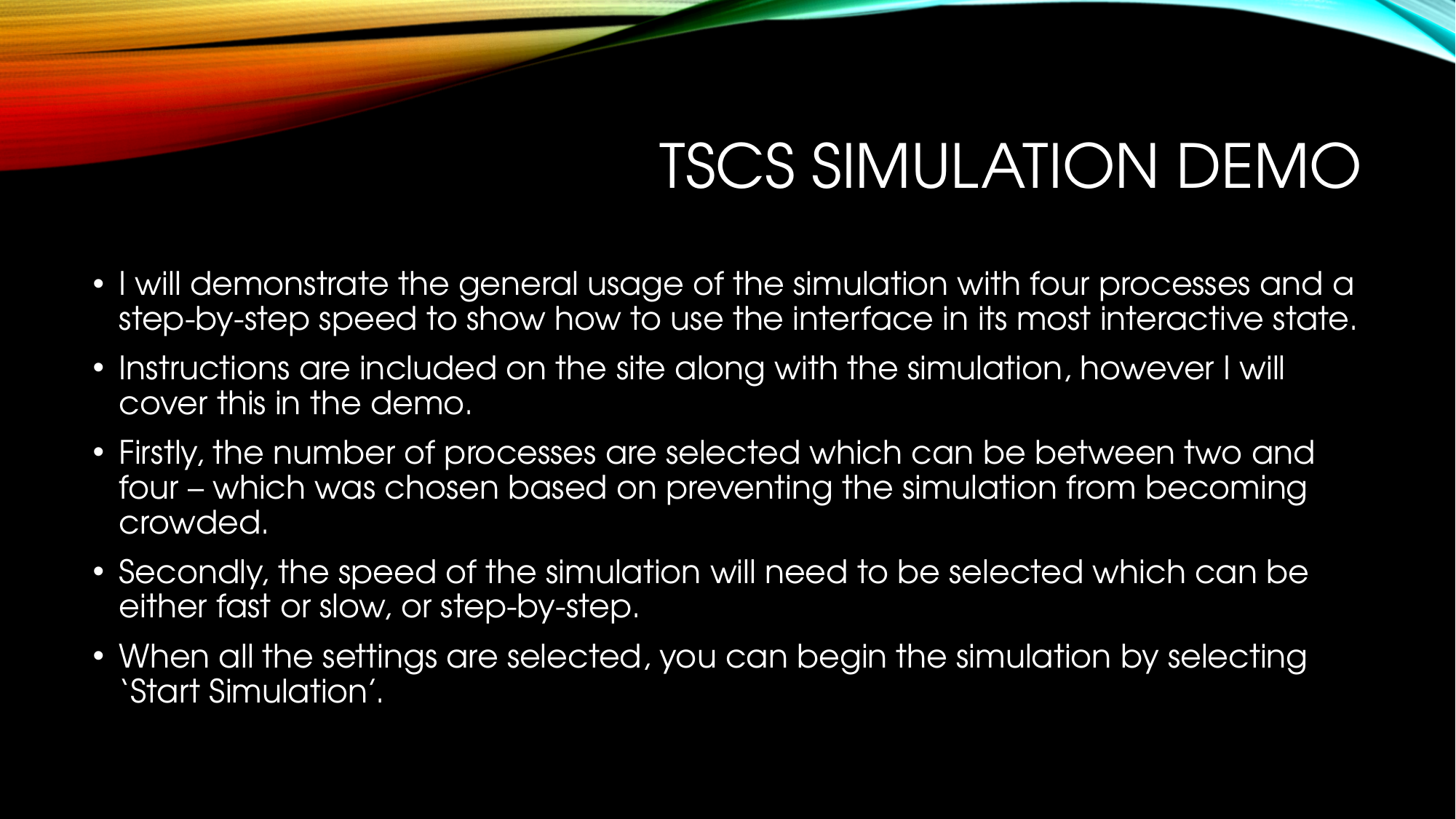

# TSCS Simulation Demo
I will demonstrate the general usage of the simulation with four processes and a step-by-step speed to show how to use the interface in its most interactive state.
Instructions are included on the site along with the simulation, however I will cover this in the demo.
Firstly, the number of processes are selected which can be between two and four – which was chosen based on preventing the simulation from becoming crowded.
Secondly, the speed of the simulation will need to be selected which can be either fast or slow, or step-by-step.
When all the settings are selected, you can begin the simulation by selecting ‘Start Simulation’.